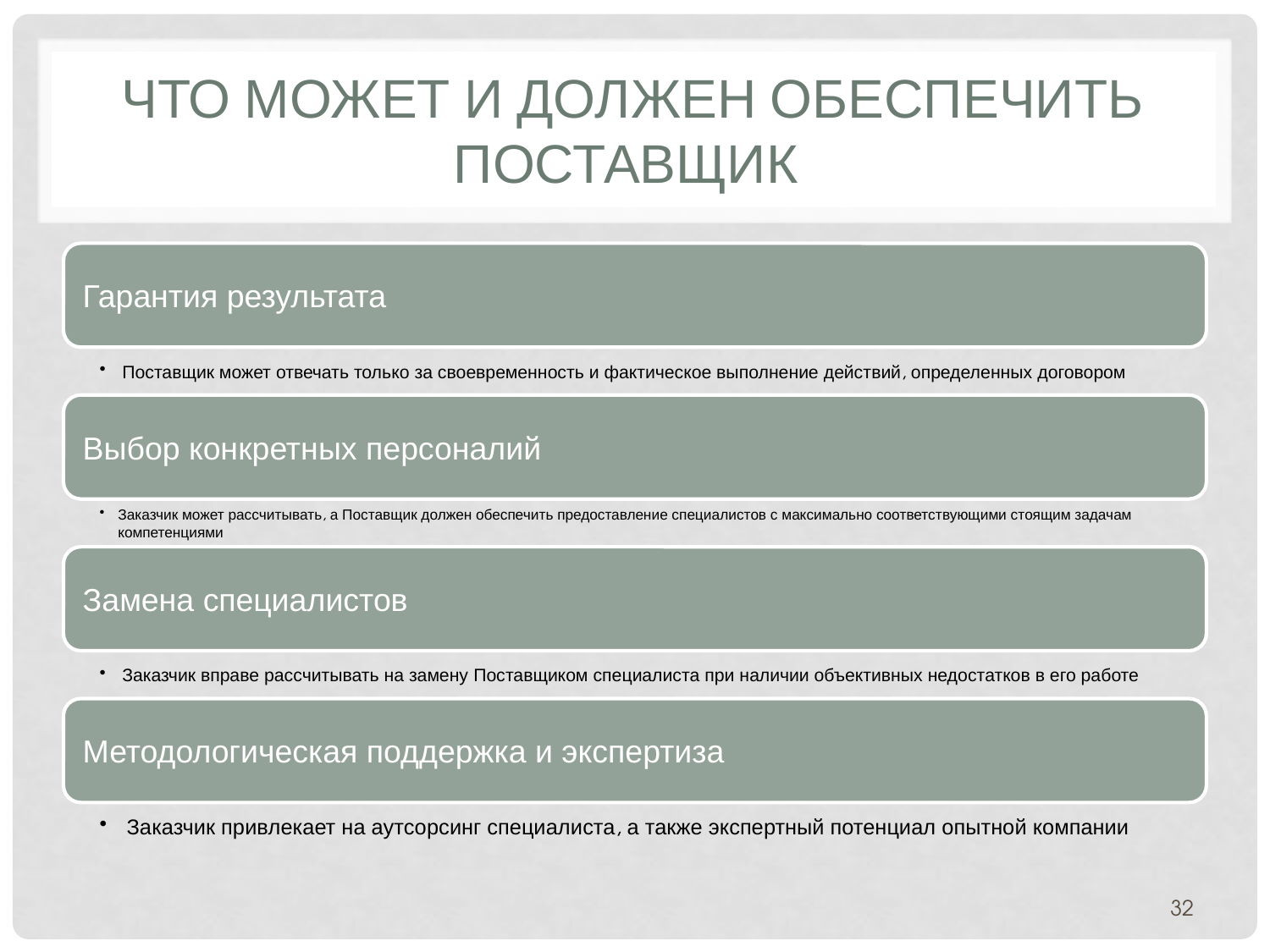

# ЧТО МОЖЕТ И ДОЛЖЕН ОБЕСПЕЧИТЬ ПОСТАВЩИК
Гарантия результата
Поставщик может отвечать только за своевременность и фактическое выполнение действий, определенных договором
Выбор конкретных персоналий
Заказчик может рассчитывать, а Поставщик должен обеспечить предоставление специалистов с максимально соответствующими стоящим задачам компетенциями
Замена специалистов
Заказчик вправе рассчитывать на замену Поставщиком специалиста при наличии объективных недостатков в его работе
Методологическая поддержка и экспертиза
Заказчик привлекает на аутсорсинг специалиста, а также экспертный потенциал опытной компании
32